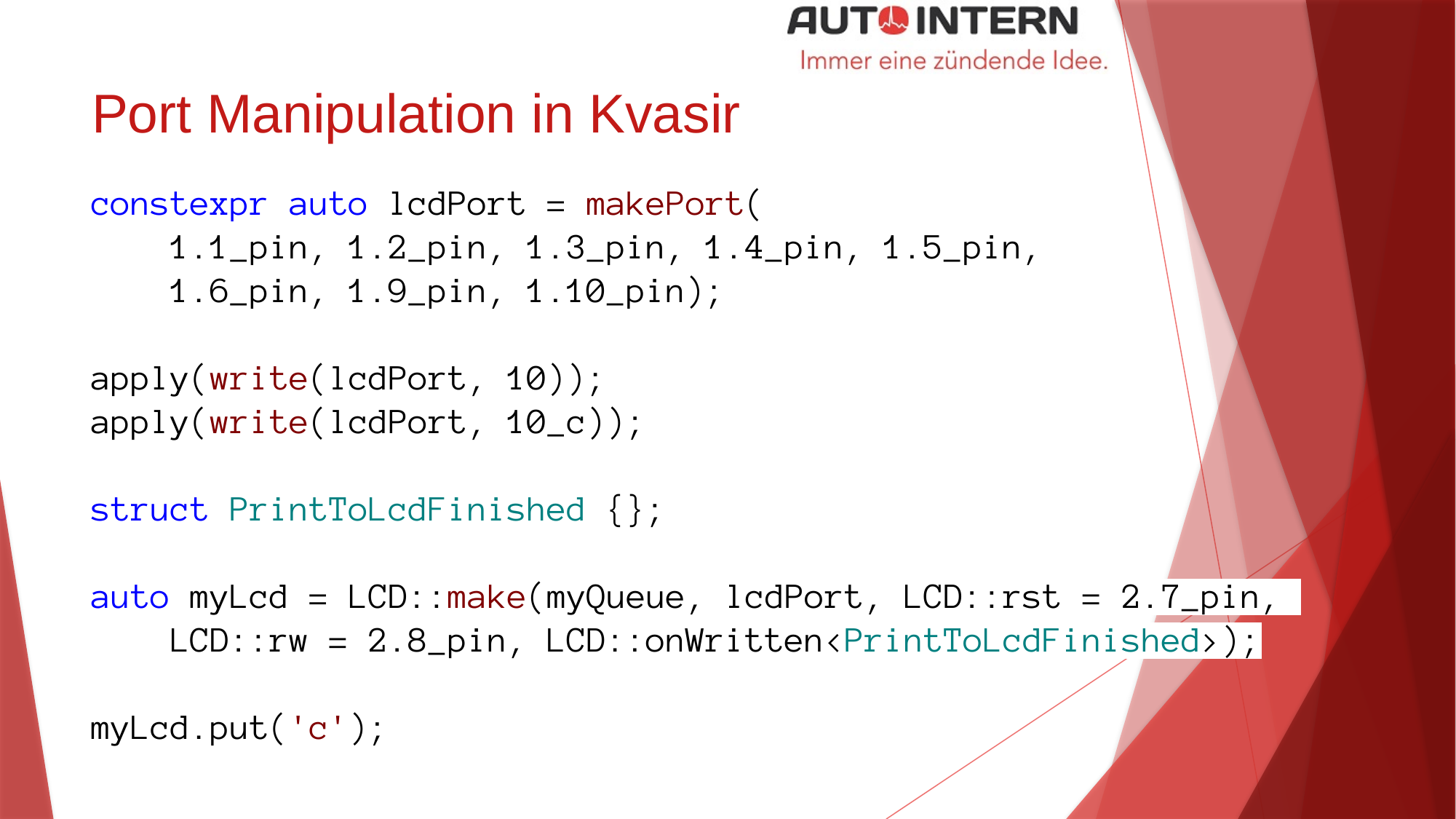

# Port Manipulation in Kvasir
constexpr auto lcdPort = makePort(
    1.1_pin, 1.2_pin, 1.3_pin, 1.4_pin, 1.5_pin,
    1.6_pin, 1.9_pin, 1.10_pin);

apply(write(lcdPort, 10));
apply(write(lcdPort, 10_c));

struct PrintToLcdFinished {};

auto myLcd = LCD::make(myQueue, lcdPort, LCD::rst = 2.7_pin,
    LCD::rw = 2.8_pin, LCD::onWritten<PrintToLcdFinished>);

myLcd.put('c');